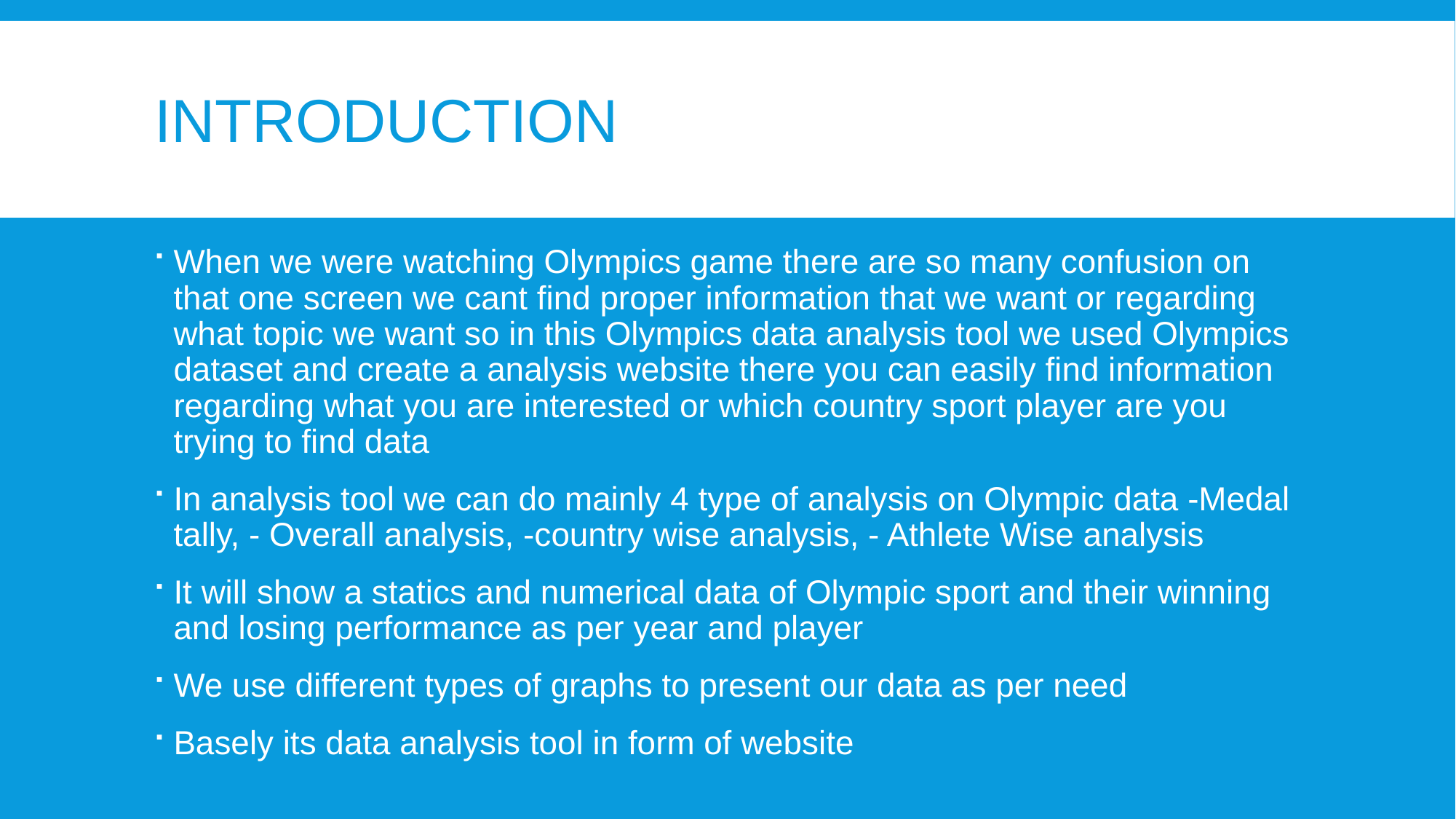

# Introduction
When we were watching Olympics game there are so many confusion on that one screen we cant find proper information that we want or regarding what topic we want so in this Olympics data analysis tool we used Olympics dataset and create a analysis website there you can easily find information regarding what you are interested or which country sport player are you trying to find data
In analysis tool we can do mainly 4 type of analysis on Olympic data -Medal tally, - Overall analysis, -country wise analysis, - Athlete Wise analysis
It will show a statics and numerical data of Olympic sport and their winning and losing performance as per year and player
We use different types of graphs to present our data as per need
Basely its data analysis tool in form of website